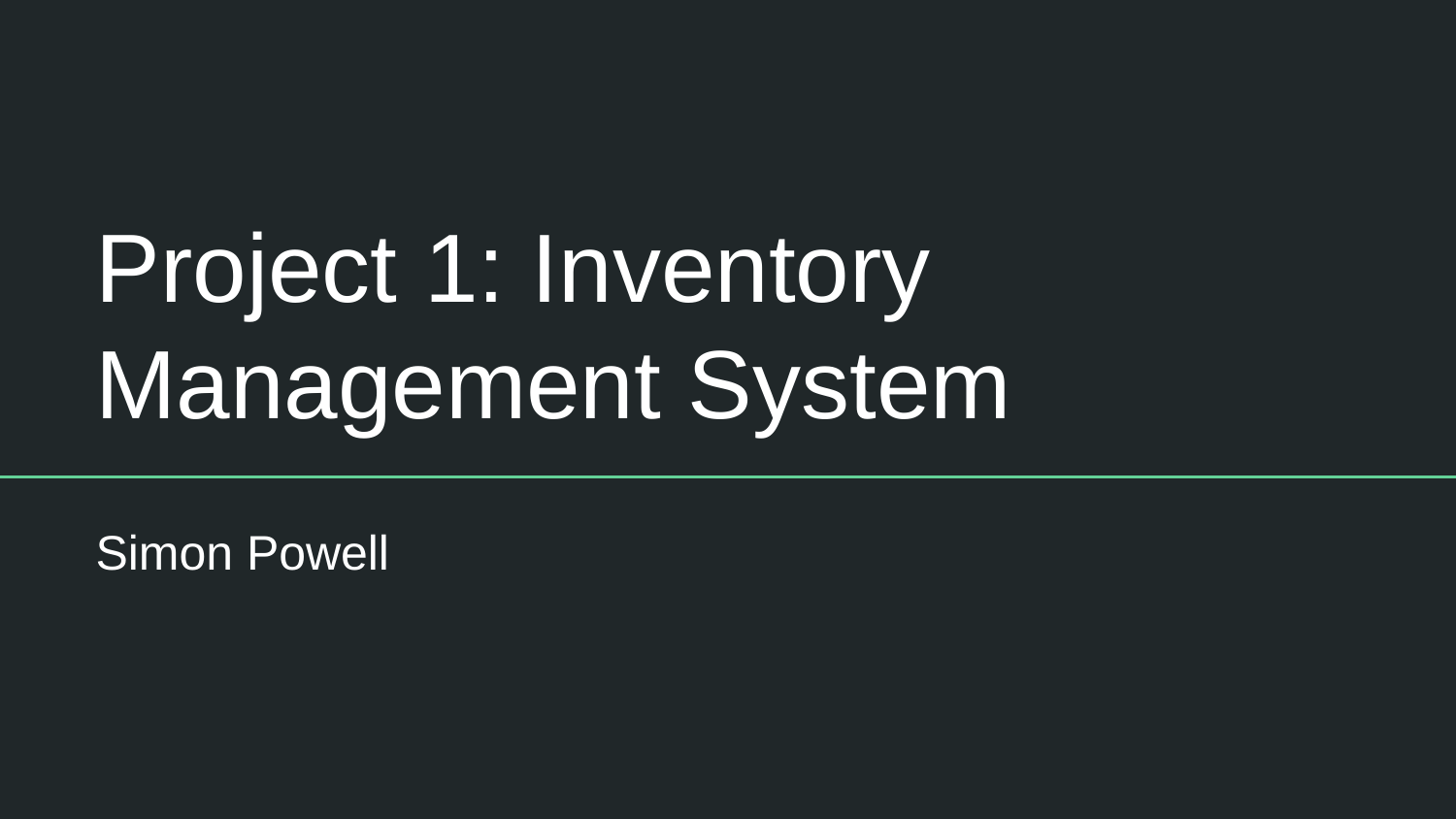

# Project 1: Inventory Management System
Simon Powell